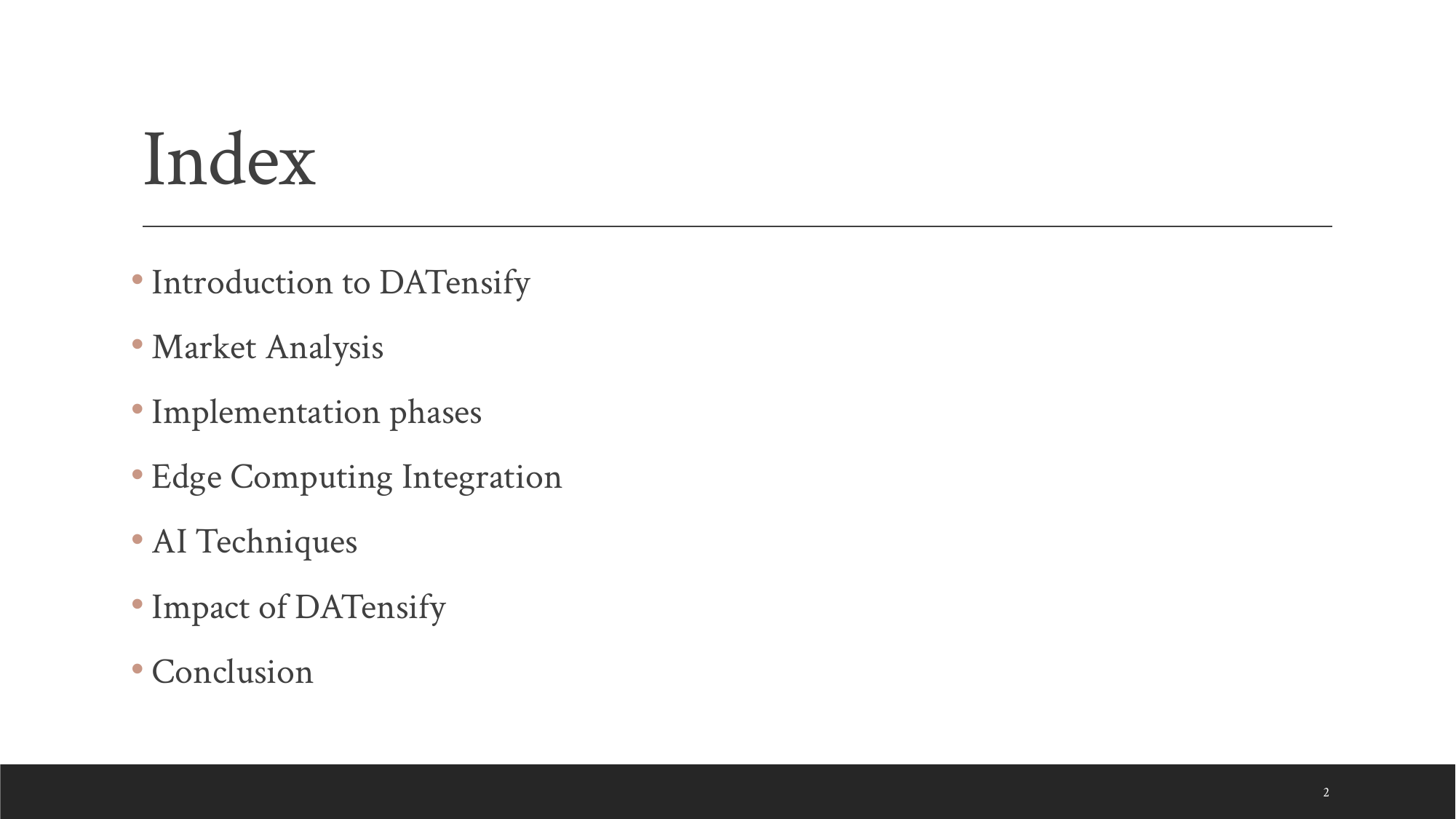

# Index
 Introduction to DATensify
 Market Analysis
 Implementation phases
 Edge Computing Integration
 AI Techniques
 Impact of DATensify
 Conclusion
2